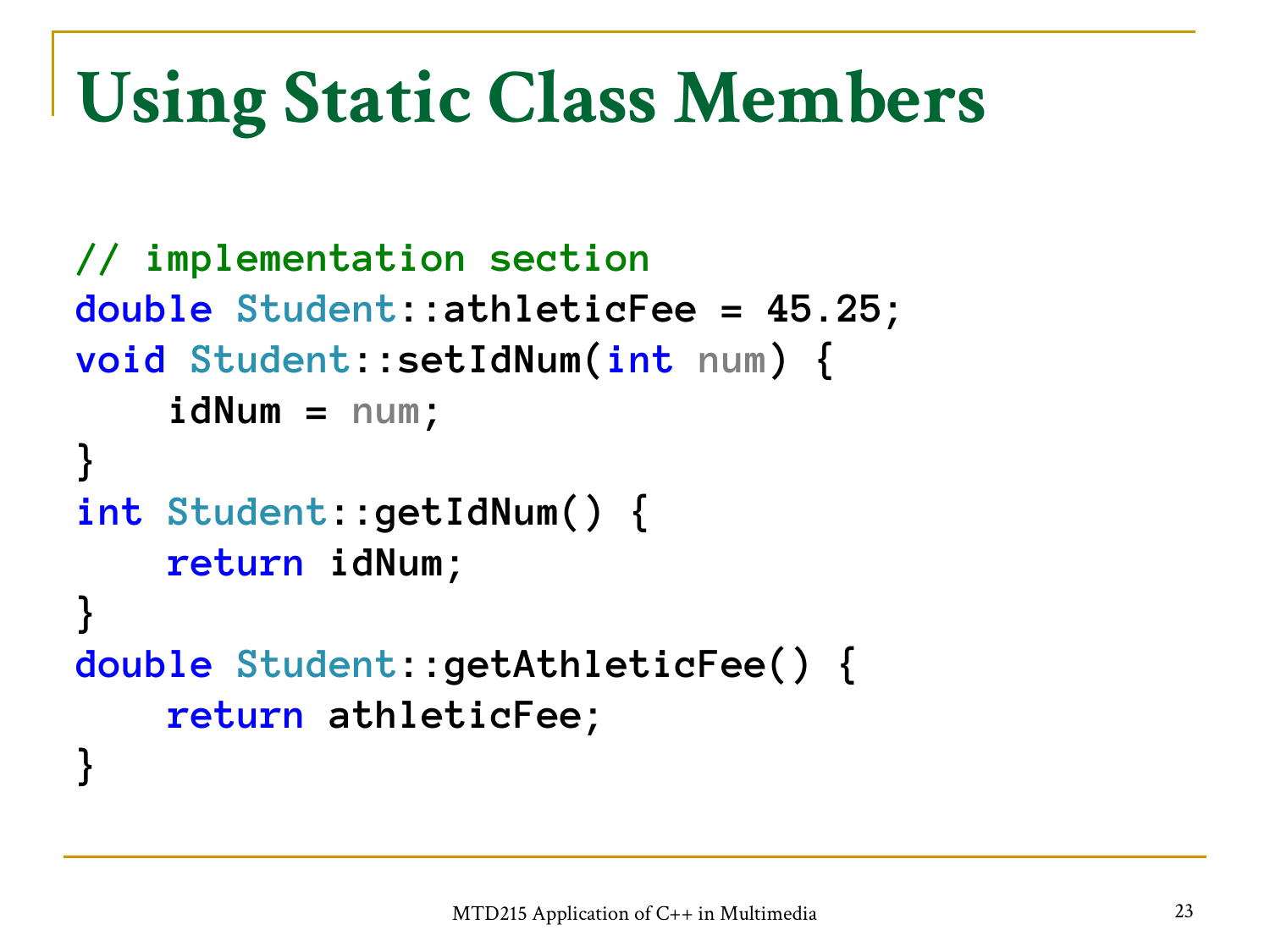

# Using Static Class Members
// implementation section
double Student::athleticFee = 45.25;
void Student::setIdNum(int num) {
    idNum = num;
}
int Student::getIdNum() {
    return idNum;
}
double Student::getAthleticFee() {
    return athleticFee;
}
23
MTD215 Application of C++ in Multimedia